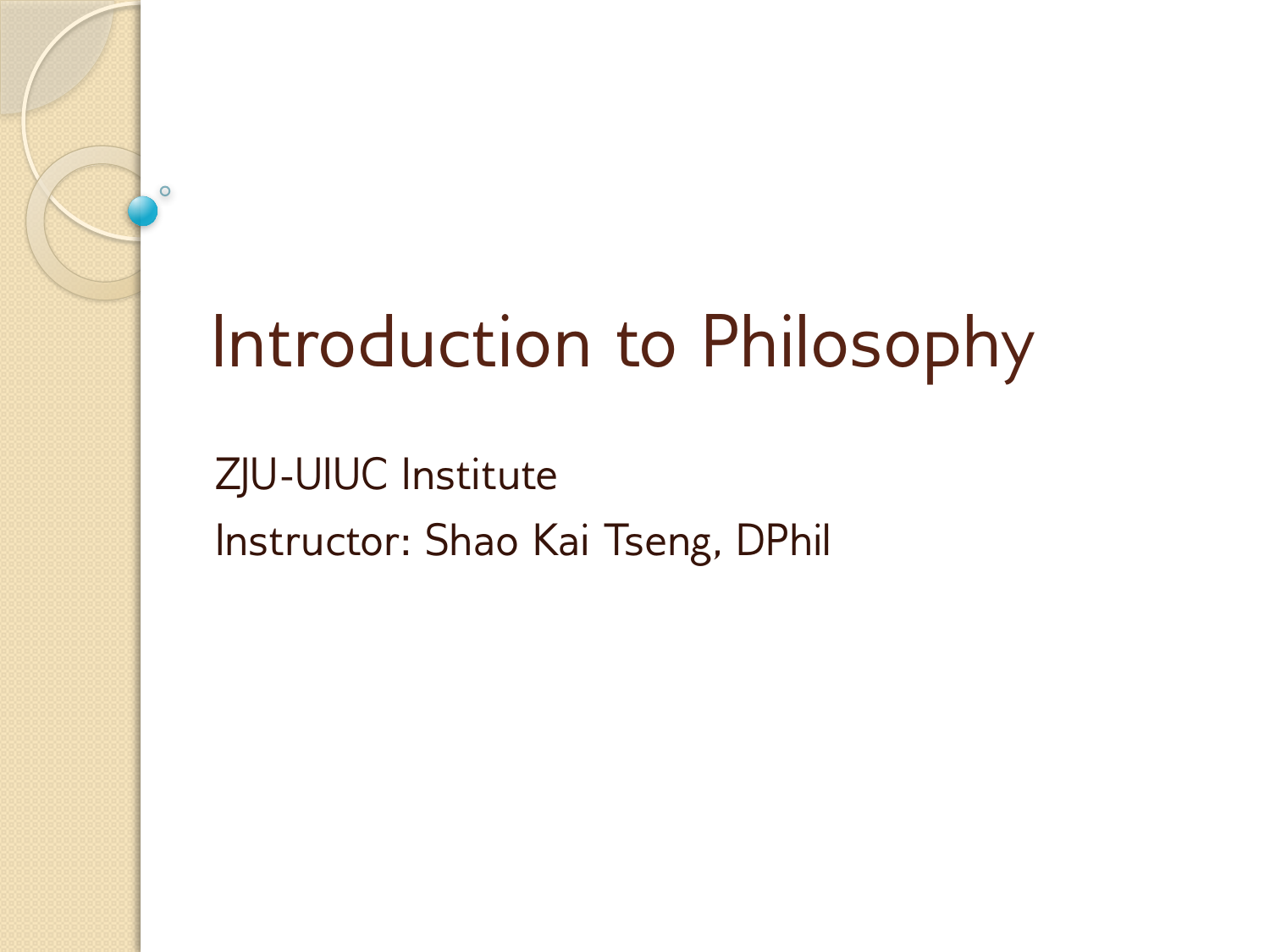

# Introduction to Philosophy

ZJU-UIUC Institute
Instructor: Shao Kai Tseng, DPhil